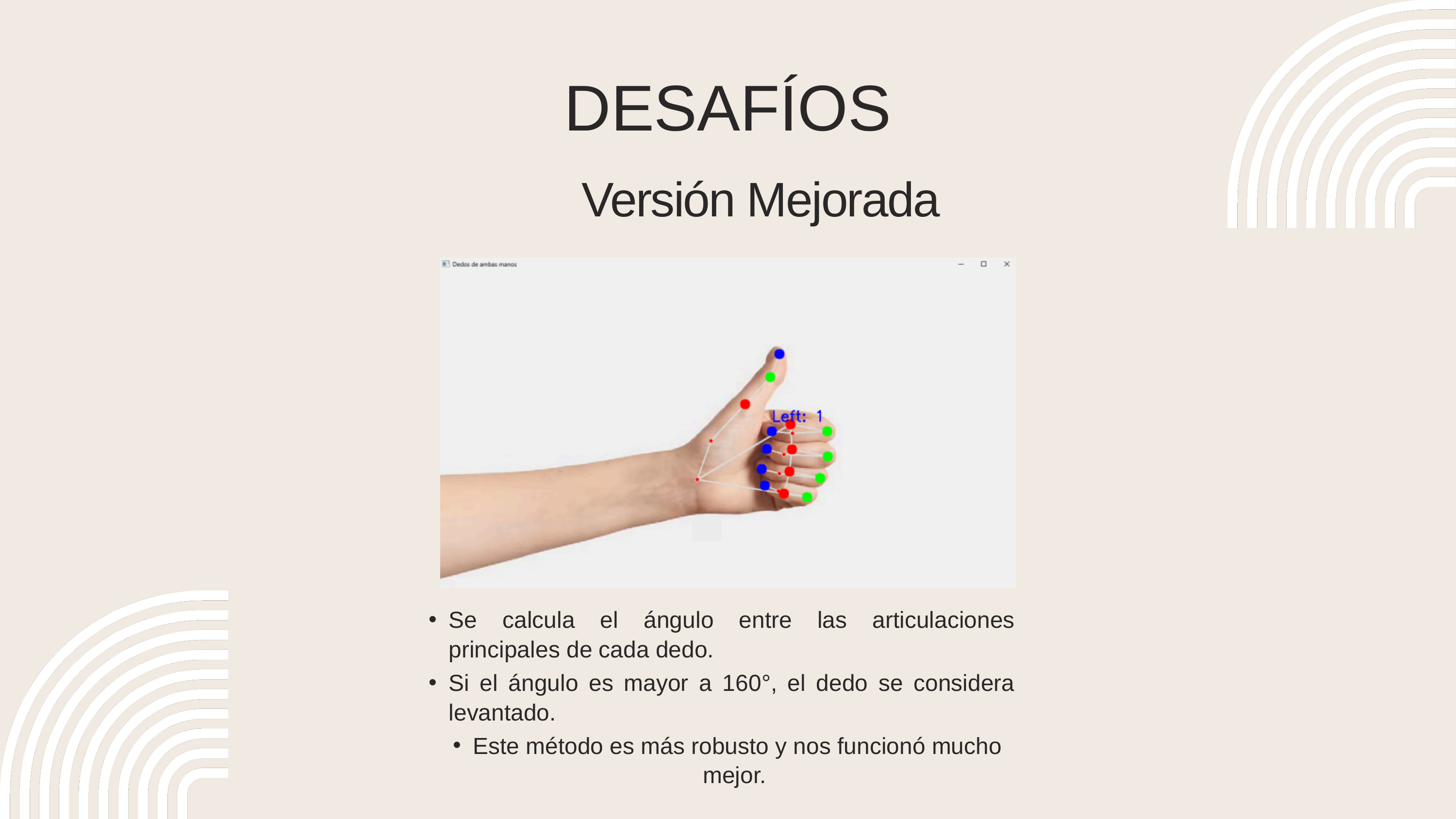

DESAFÍOS
Versión Mejorada

Se calcula el ángulo entre las articulaciones principales de cada dedo.
Si el ángulo es mayor a 160°, el dedo se considera levantado.
Este método es más robusto y nos funcionó mucho mejor.